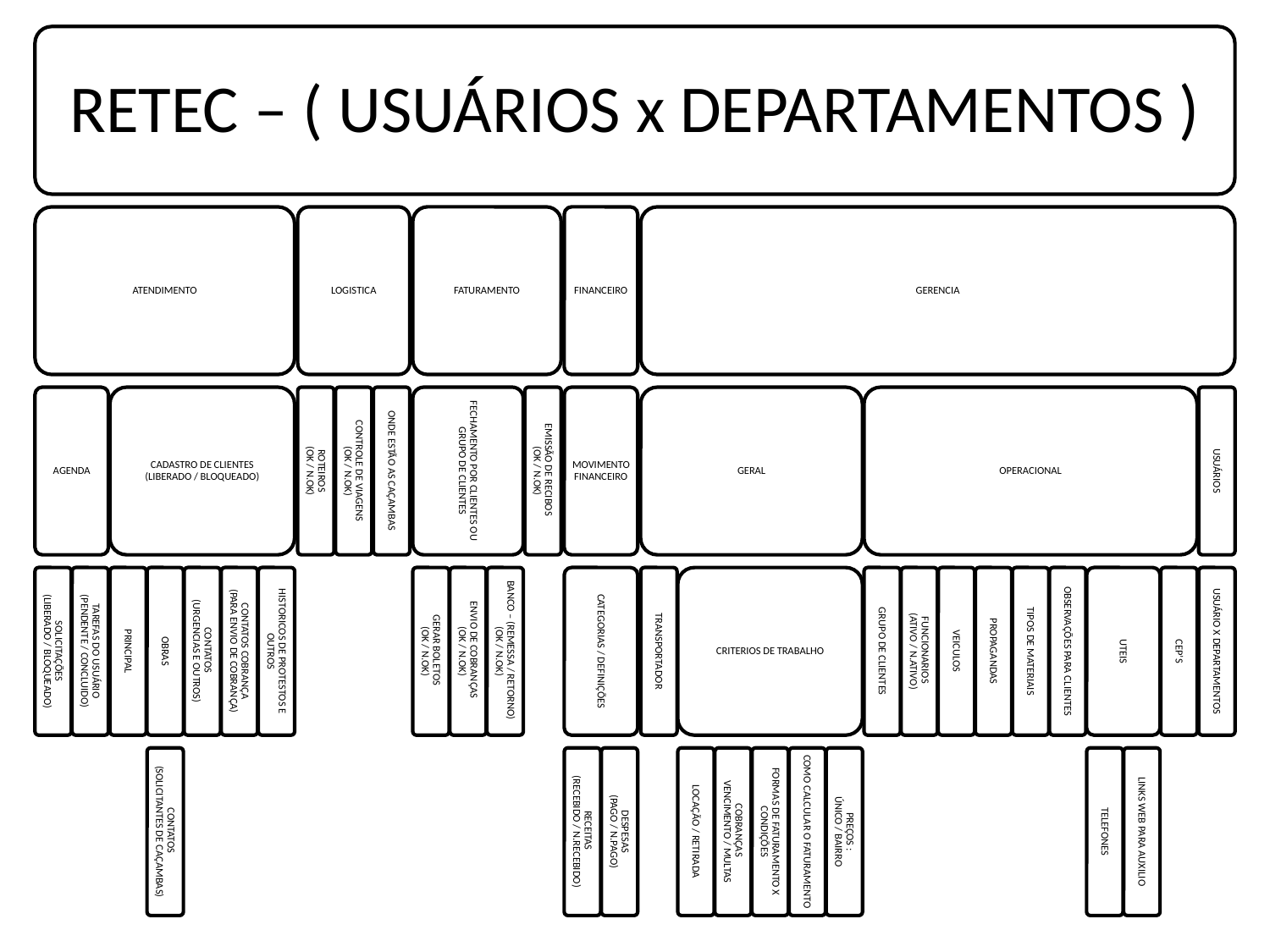

RETEC – ( USUÁRIOS x DEPARTAMENTOS )
ATENDIMENTO
AGENDA
SOLICITAÇÕES
(LIBERADO / BLOQUEADO)
TAREFAS DO USUÁRIO
(PENDENTE / CONCLUIDO)
CADASTRO DE CLIENTES
(LIBERADO / BLOQUEADO)
PRINCIPAL
OBRAS
CONTATOS
(SOLICITANTES DE CAÇAMBAS)
CONTATOS
(URGENCIAS E OUTROS)
CONTATOS COBRANÇA
(PARA ENVIO DE COBRANÇA)
HISTORICOS DE PROTESTOS E OUTROS
LOGISTICA
ROTEIROS
(OK / N.OK)
CONTROLE DE VIAGENS
(OK / N.OK)
ONDE ESTÃO AS CAÇAMBAS
FATURAMENTO
FECHAMENTO POR CLIENTES OU GRUPO DE CLIENTES
GERAR BOLETOS
(OK / N.OK)
ENVIO DE COBRANÇAS
(OK / N.OK)
BANCO – (REMESSA / RETORNO)
(OK / N.OK)
EMISSÃO DE RECIBOS
(OK / N.OK)
FINANCEIRO
MOVIMENTO FINANCEIRO
CATEGORIAS / DEFINIÇÕES
RECEITAS
(RECEBIDO / N.RECEBIDO)
DESPESAS
(PAGO / N.PAGO)
GERENCIA
GERAL
TRANSPORTADOR
CRITERIOS DE TRABALHO
LOCAÇÃO / RETIRADA
COBRANÇAS
VENCIMENTO / MULTAS
FORMAS DE FATURAMENTO X CONDIÇÕES
COMO CALCULAR O FATURAMENTO
PREÇOS :
ÚNICO / BAIRRO
OPERACIONAL
GRUPO DE CLIENTES
FUNCIONARIOS
(ATIVO / N.ATIVO)
VEICULOS
PROPAGANDAS
TIPOS DE MATERIAIS
OBSERVAÇÕES PARA CLIENTES
UTEIS
TELEFONES
LINKS WEB PARA AUXILIO
CEP’S
USUÁRIOS
USUÁRIO X DEPARTAMENTOS